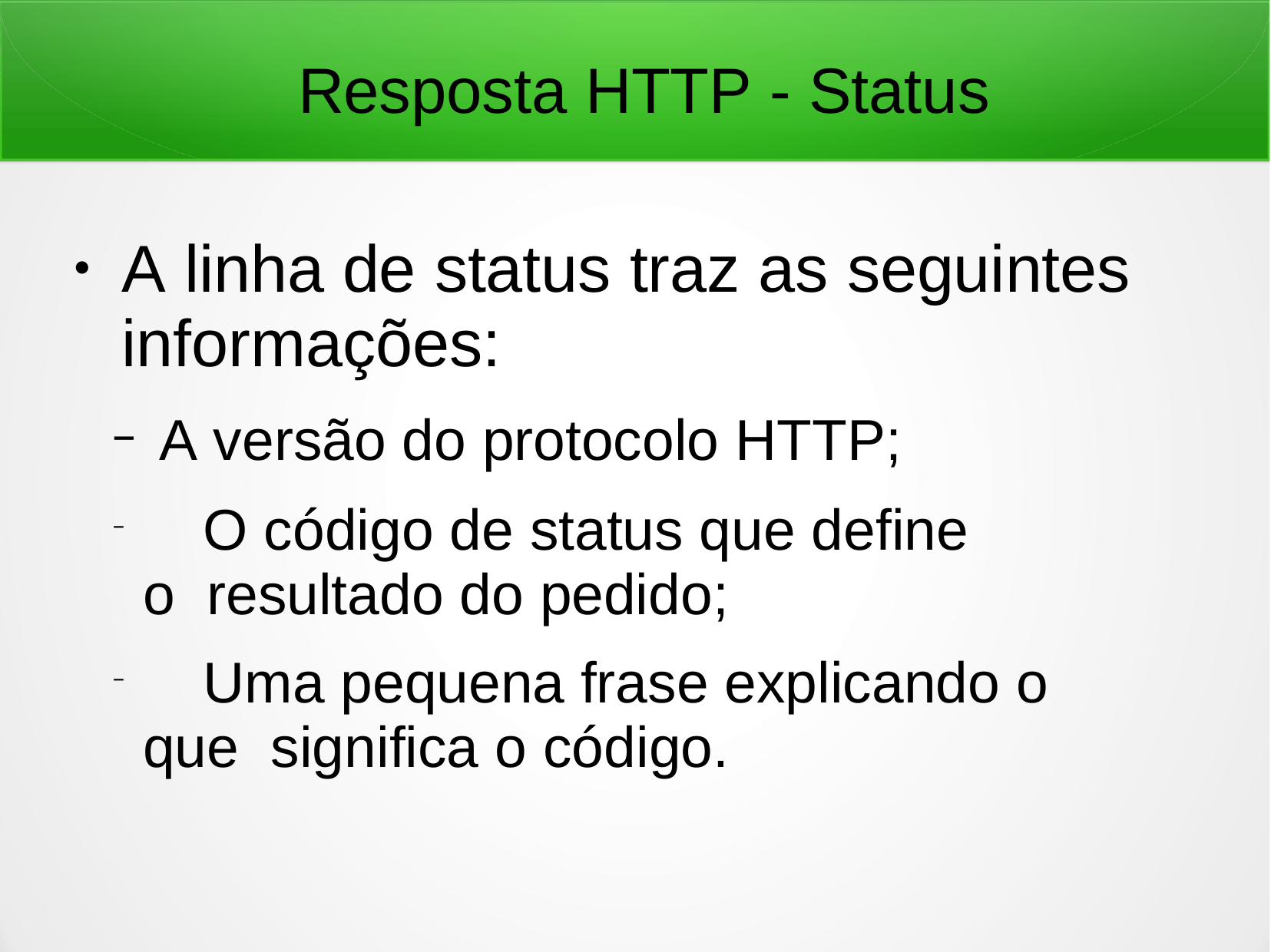

# Resposta HTTP - Status
A linha de status traz as seguintes  informações:
A versão do protocolo HTTP;
	O código de status que define o  resultado do pedido;
	Uma pequena frase explicando o que  significa o código.
●